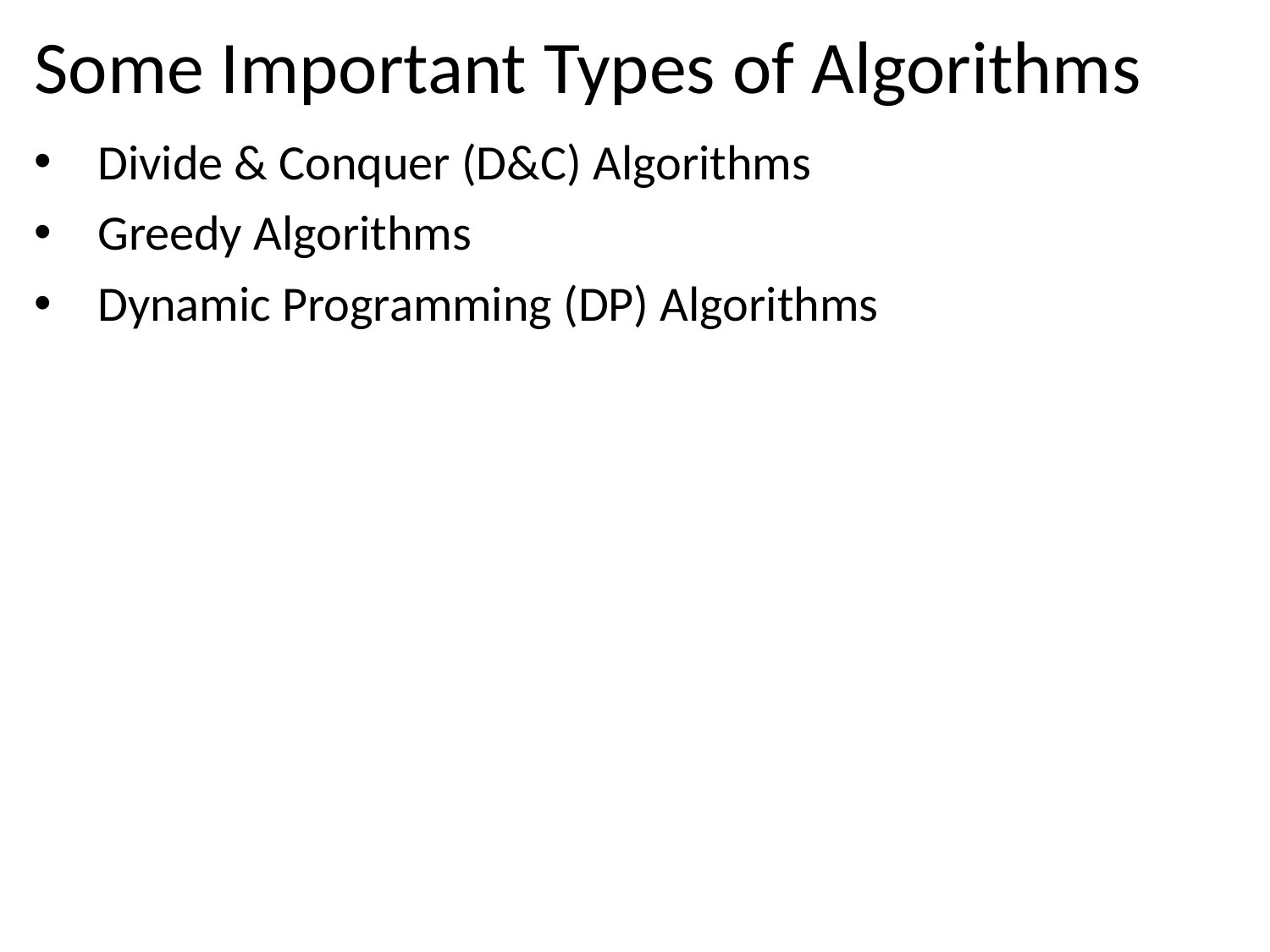

# Some Important Types of Algorithms
Divide & Conquer (D&C) Algorithms
Greedy Algorithms
Dynamic Programming (DP) Algorithms